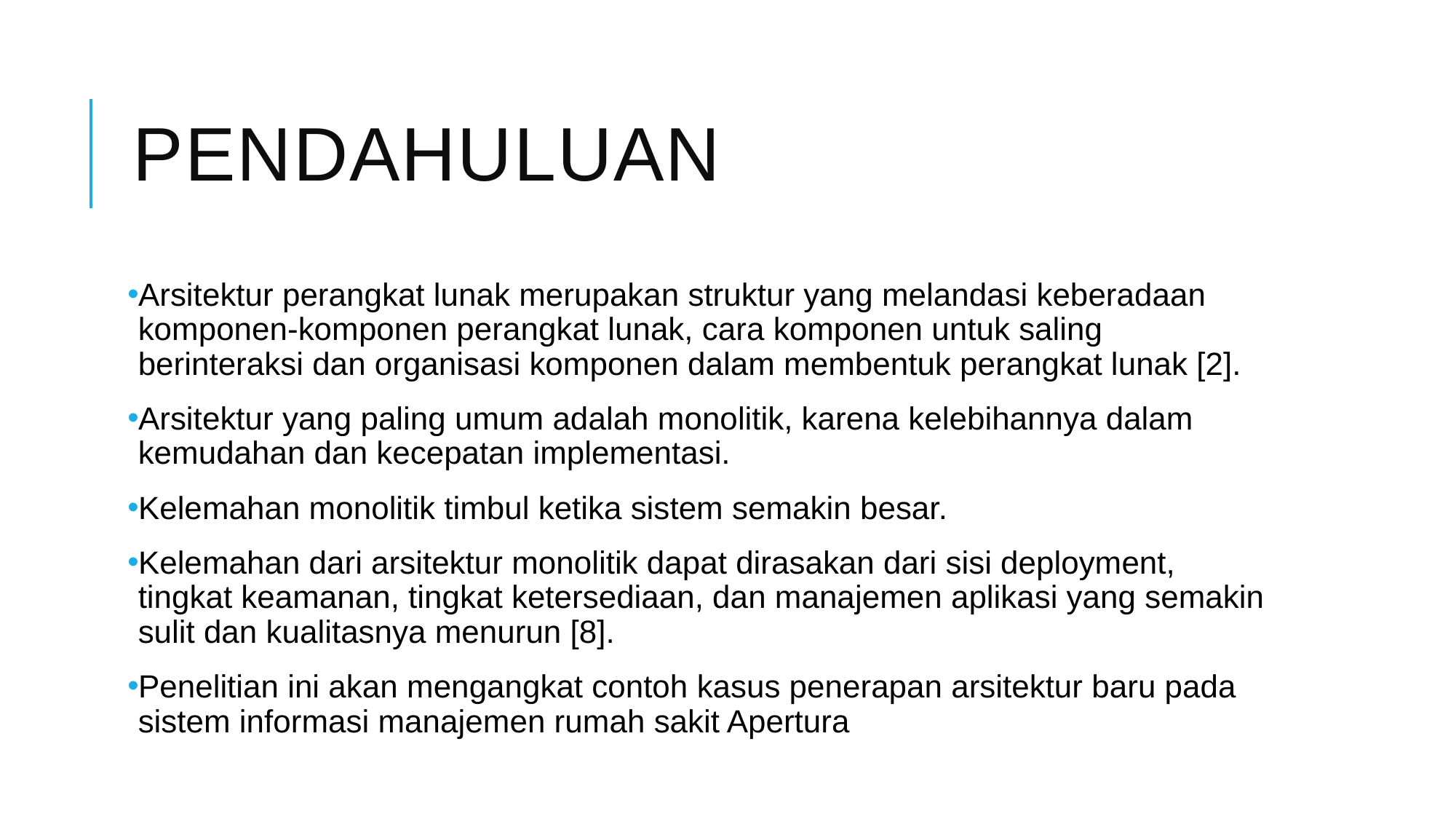

# pendahuluan
Arsitektur perangkat lunak merupakan struktur yang melandasi keberadaan komponen-komponen perangkat lunak, cara komponen untuk saling berinteraksi dan organisasi komponen dalam membentuk perangkat lunak [2].
Arsitektur yang paling umum adalah monolitik, karena kelebihannya dalam kemudahan dan kecepatan implementasi.
Kelemahan monolitik timbul ketika sistem semakin besar.
Kelemahan dari arsitektur monolitik dapat dirasakan dari sisi deployment, tingkat keamanan, tingkat ketersediaan, dan manajemen aplikasi yang semakin sulit dan kualitasnya menurun [8].
Penelitian ini akan mengangkat contoh kasus penerapan arsitektur baru pada sistem informasi manajemen rumah sakit Apertura